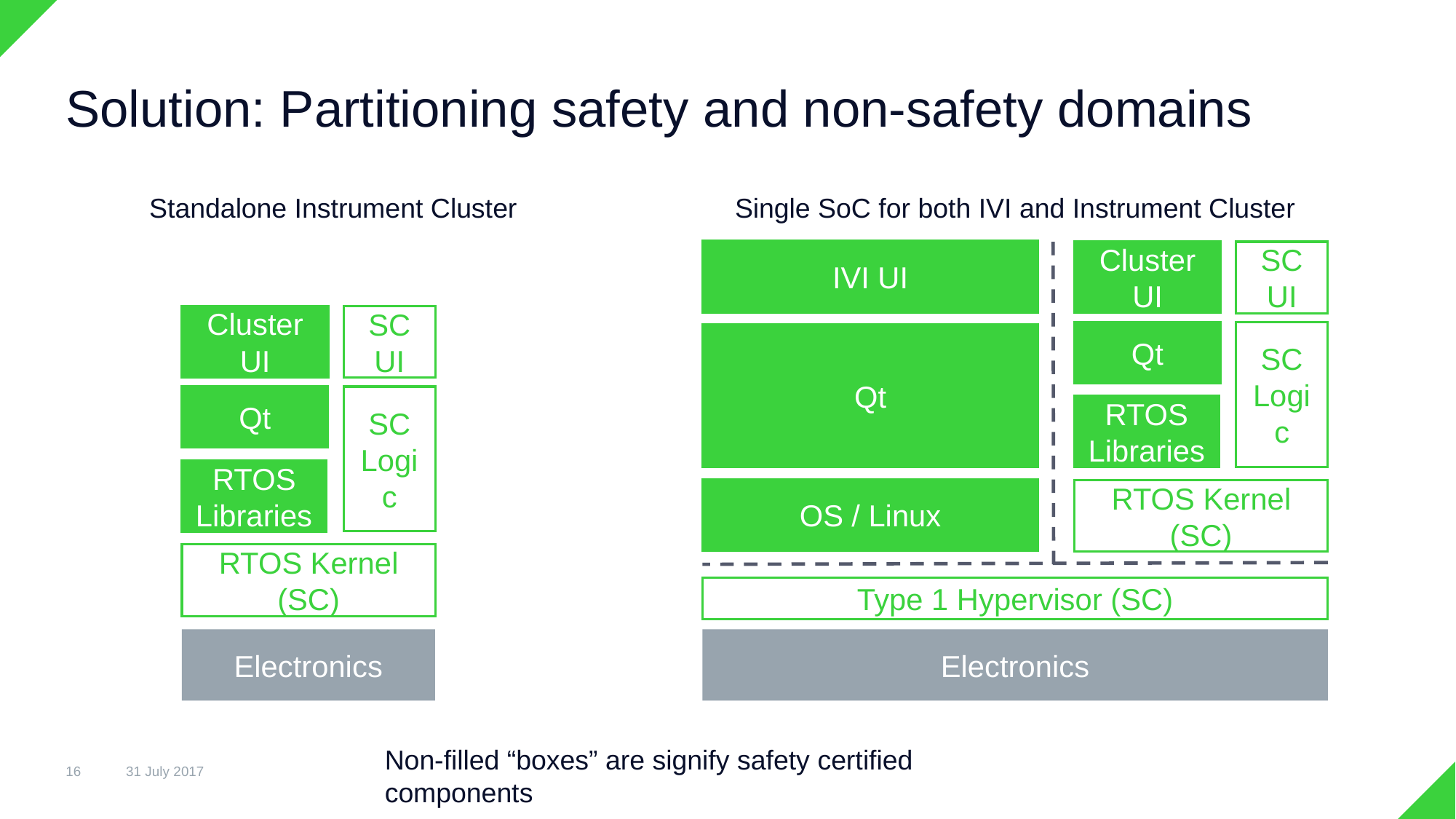

# Solution: Partitioning safety and non-safety domains
Standalone Instrument Cluster
Single SoC for both IVI and Instrument Cluster
IVI UI
Cluster UI
SC UI
Qt
SC
Logic
RTOS Libraries
RTOS Kernel (SC)
Cluster UI
SC UI
Qt
SC
Logic
RTOS Libraries
RTOS Kernel (SC)
Qt
OS / Linux
Type 1 Hypervisor (SC)
Electronics
Electronics
Non-filled “boxes” are signify safety certified components
16
31 July 2017